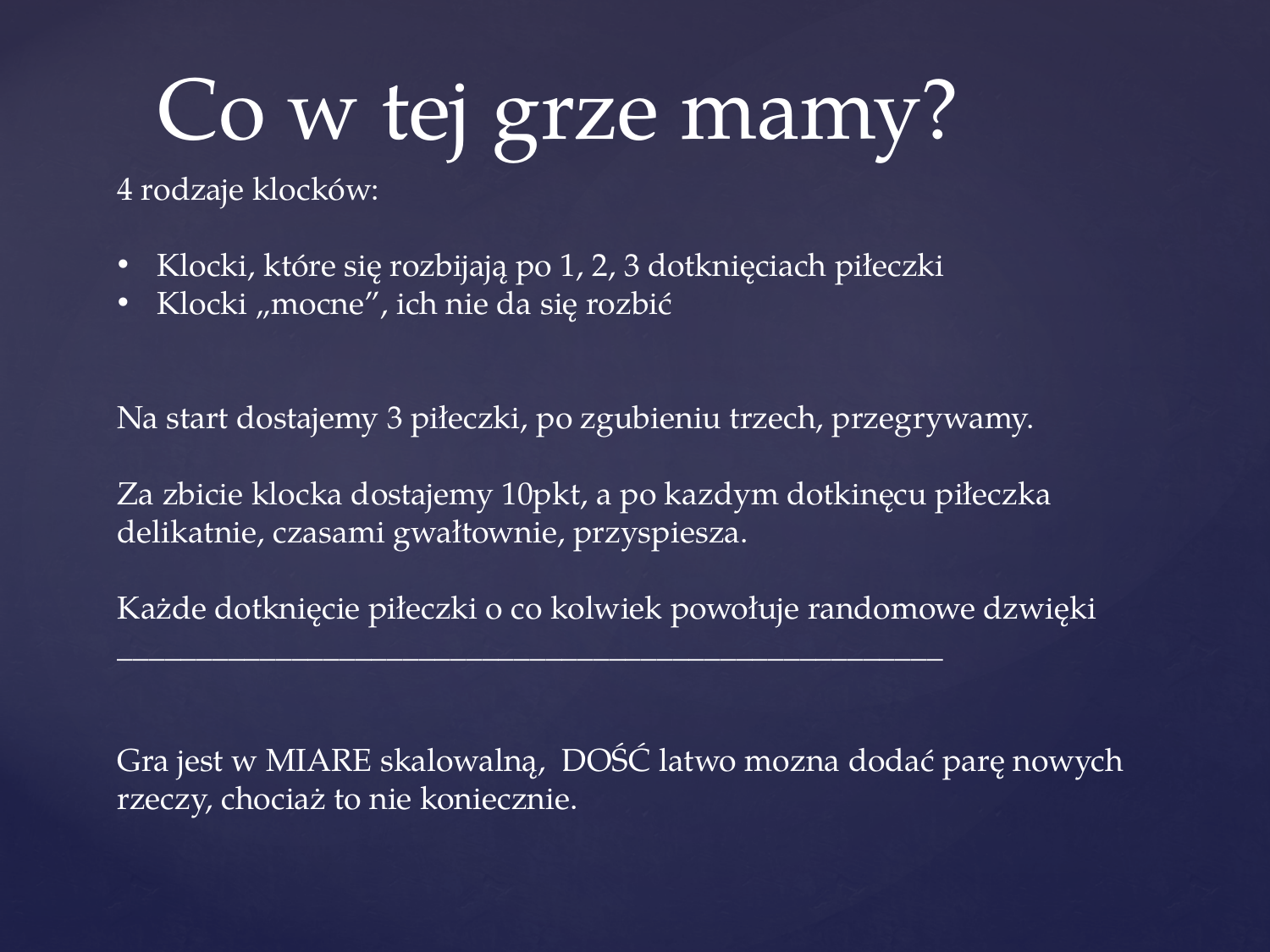

# Co w tej grze mamy?
4 rodzaje klocków:

Klocki, które się rozbijają po 1, 2, 3 dotknięciach piłeczki
Klocki „mocne”, ich nie da się rozbić

Na start dostajemy 3 piłeczki, po zgubieniu trzech, przegrywamy.

Za zbicie klocka dostajemy 10pkt, a po kazdym dotkinęcu piłeczka delikatnie, czasami gwałtownie, przyspiesza.

Każde dotknięcie piłeczki o co kolwiek powołuje randomowe dzwięki
____________________________________________________

Gra jest w MIARE skalowalną,  DOŚĆ latwo mozna dodać parę nowych rzeczy, chociaż to nie koniecznie.